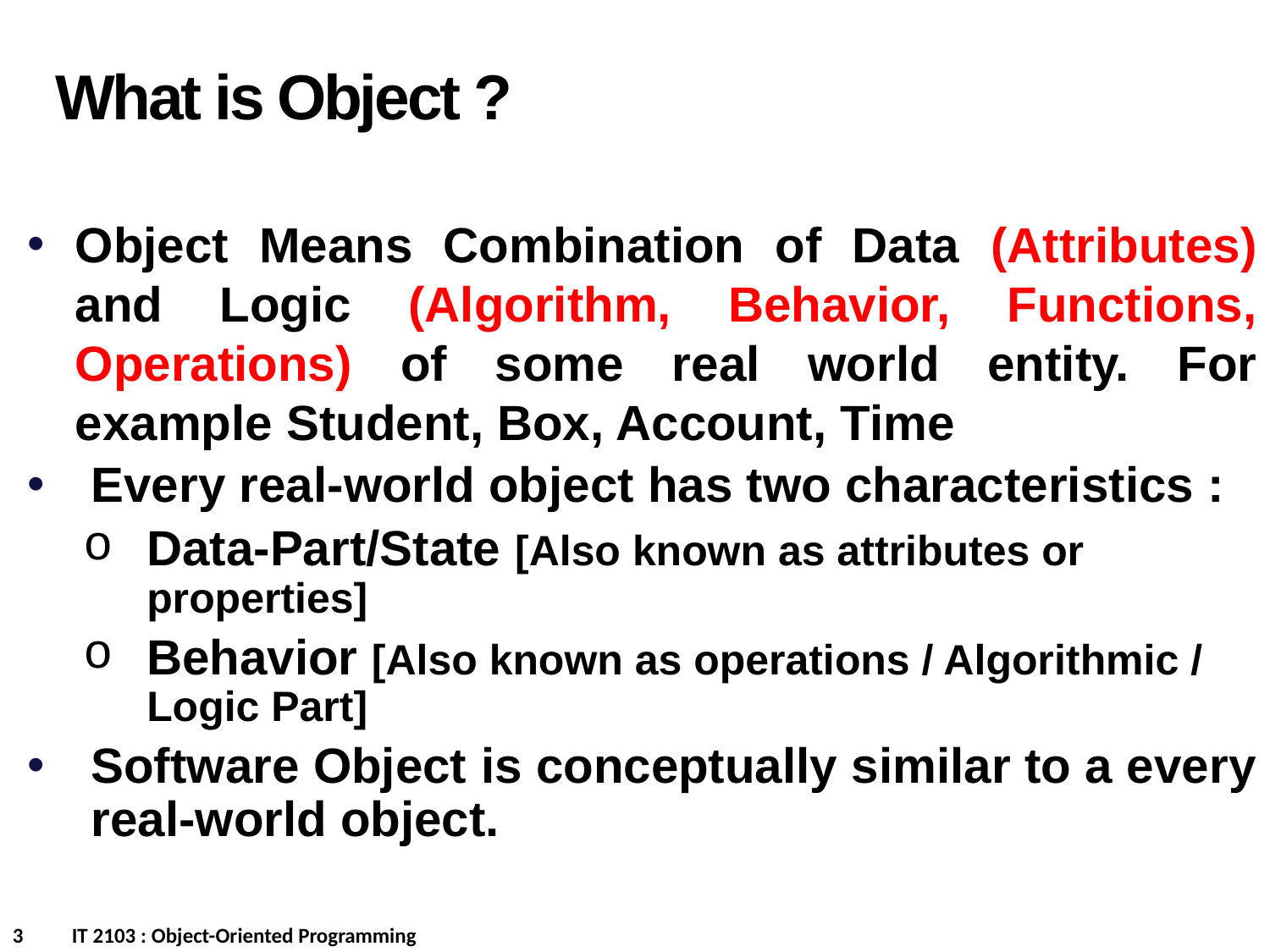

What is Object ?
Object Means Combination of Data (Attributes) and Logic (Algorithm, Behavior, Functions, Operations) of some real world entity. For example Student, Box, Account, Time
Every real-world object has two characteristics :
Data-Part/State [Also known as attributes or properties]
Behavior [Also known as operations / Algorithmic / Logic Part]
Software Object is conceptually similar to a every real-world object.